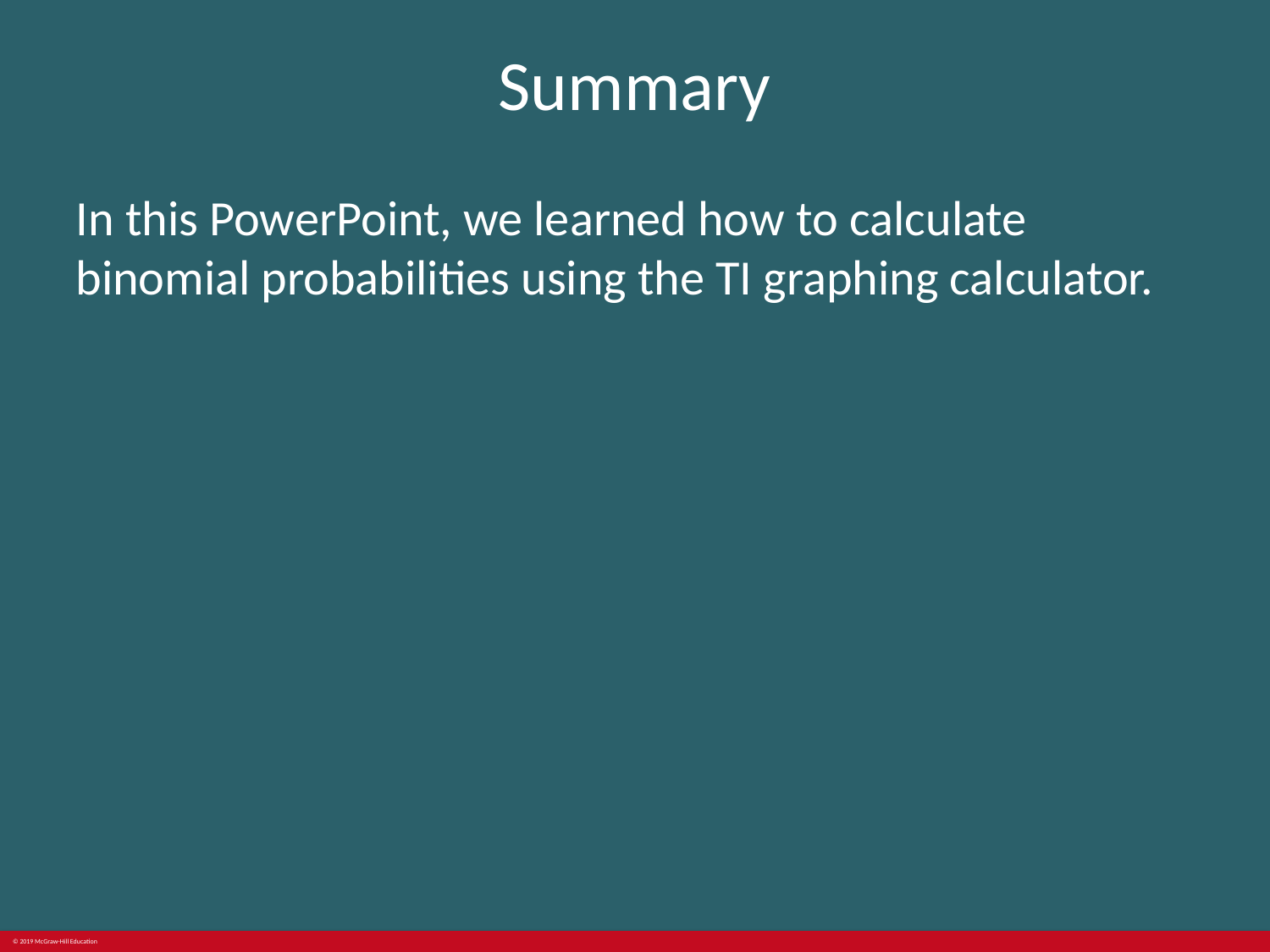

# Summary
In this PowerPoint, we learned how to calculate binomial probabilities using the TI graphing calculator.